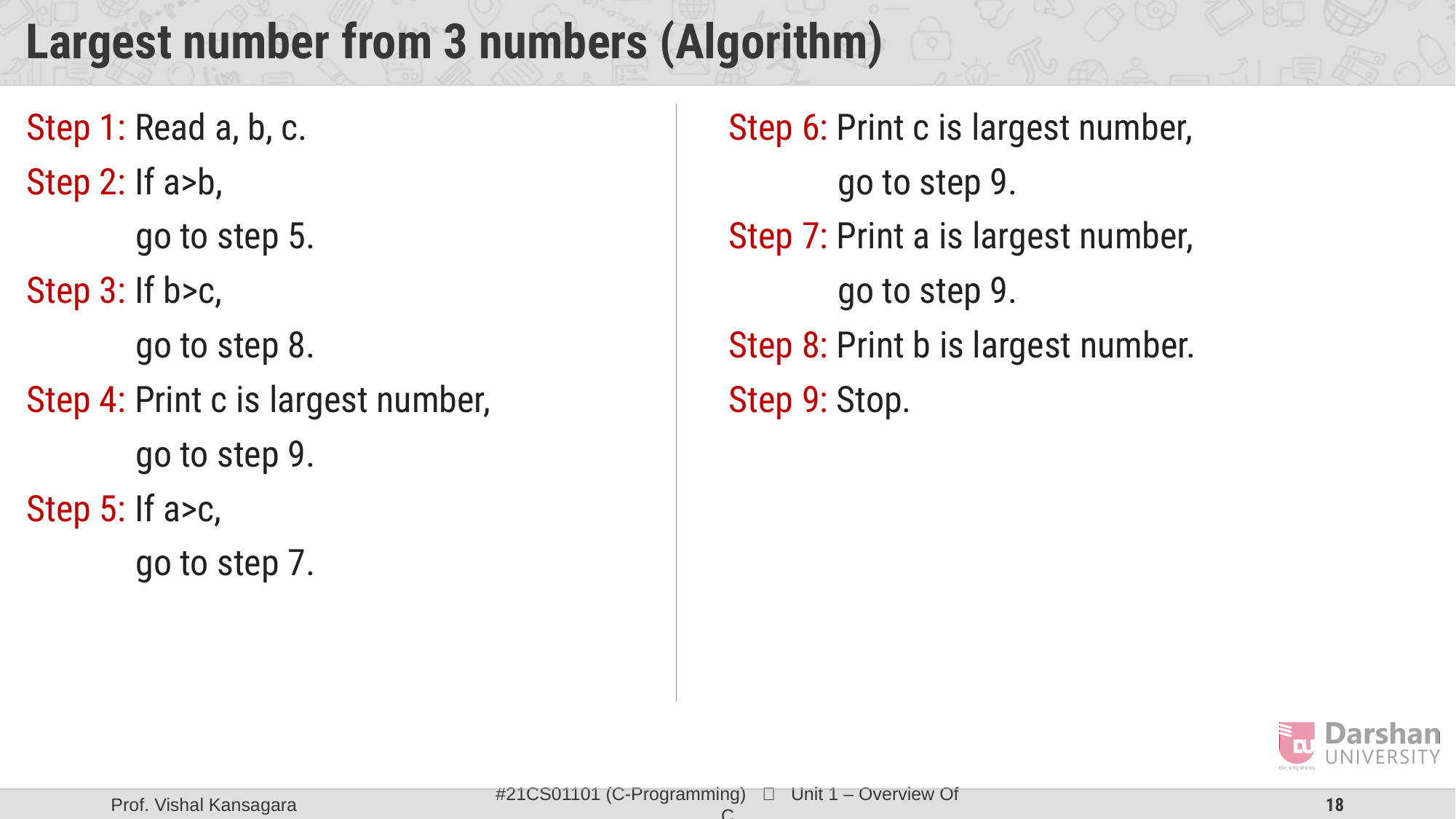

# Largest number from 3 numbers (Algorithm)
Step 6: Print c is largest number,
	go to step 9.
Step 7: Print a is largest number,
	go to step 9.
Step 8: Print b is largest number.
Step 9: Stop.
Step 1: Read a, b, c.
Step 2: If a>b,
	go to step 5.
Step 3: If b>c,
	go to step 8.
Step 4: Print c is largest number,
	go to step 9.
Step 5: If a>c,
	go to step 7.